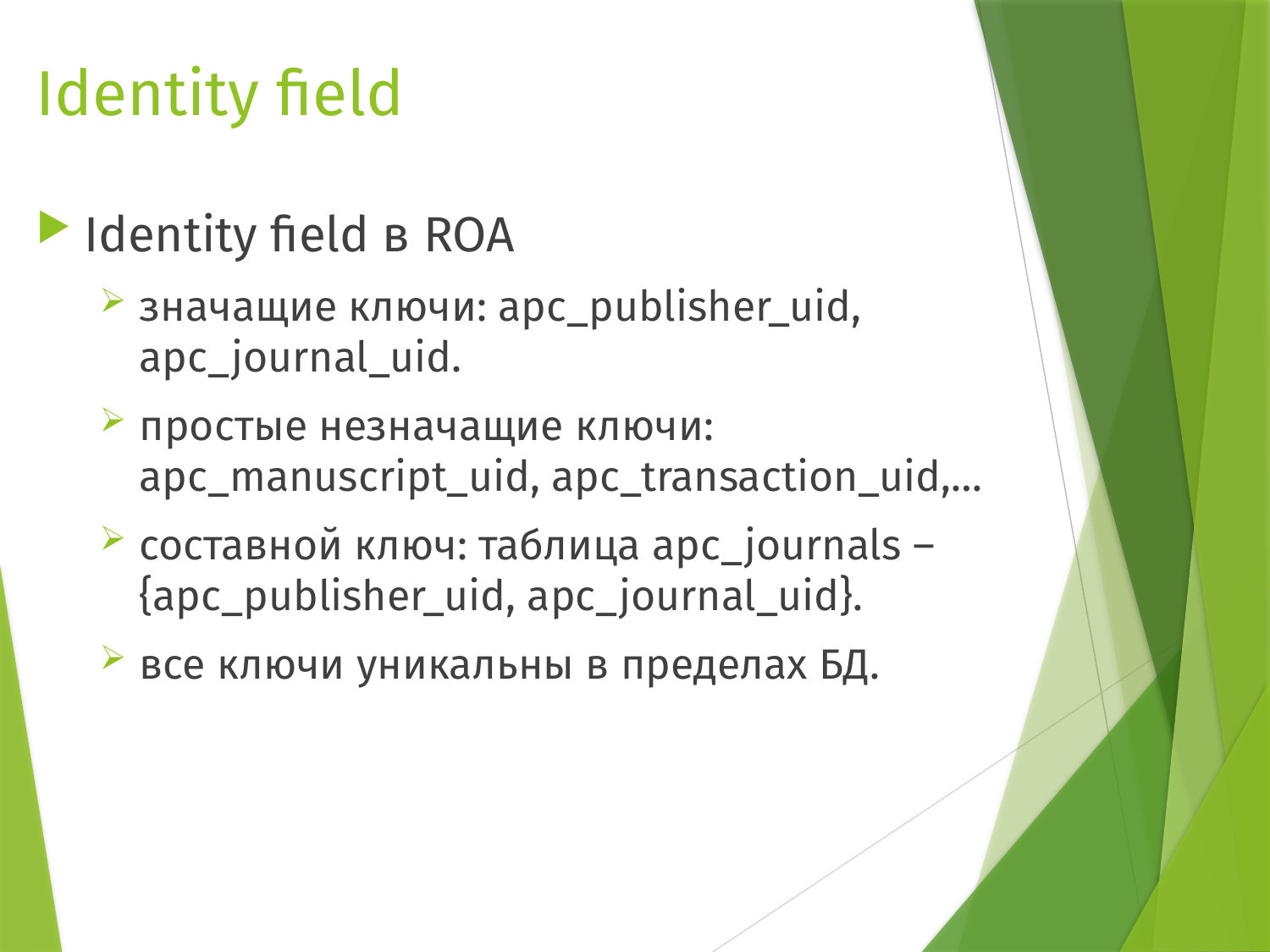

# Identity field
Identity field в ROA
значащие ключи: apc_publisher_uid, apc_journal_uid.
простые незначащие ключи: apc_manuscript_uid, apc_transaction_uid,…
составной ключ: таблица apc_journals – {apc_publisher_uid, apc_journal_uid}.
все ключи уникальны в пределах БД.